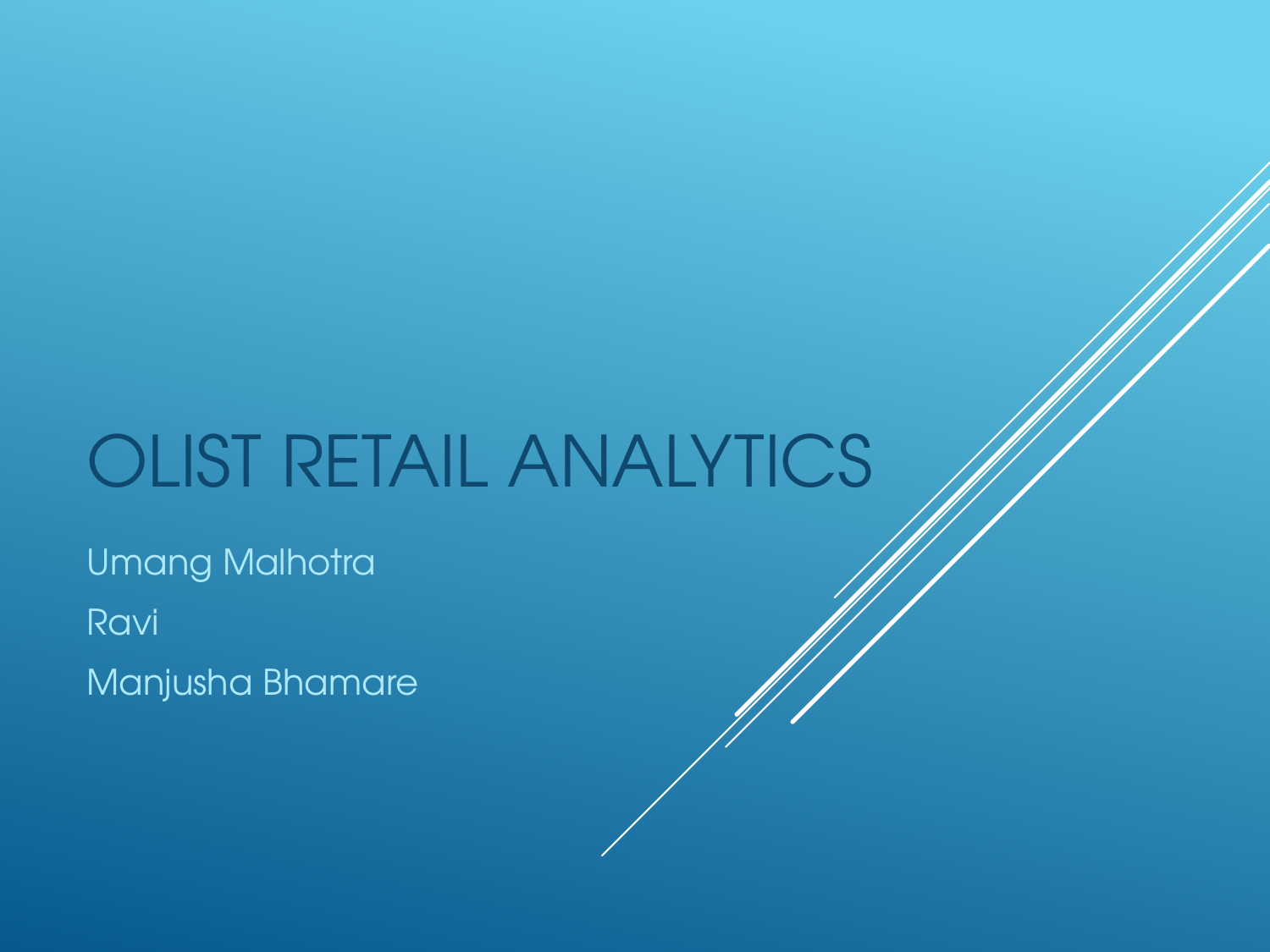

# OList retail analytics
Umang Malhotra
Ravi
Manjusha Bhamare